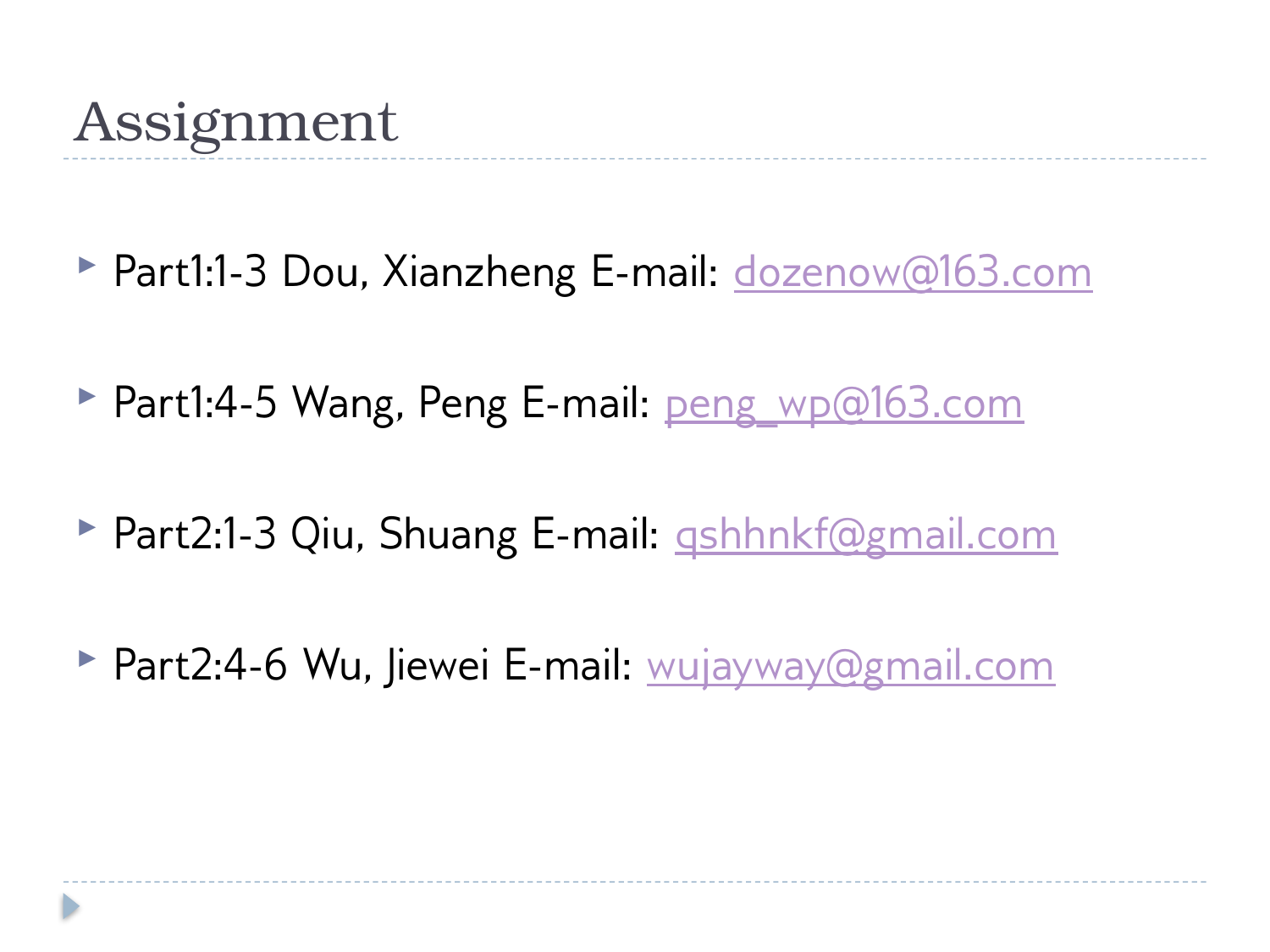

# Assignment

Part1:1-3 Dou, Xianzheng E-mail: dozenow@163.com

Part1:4-5 Wang, Peng E-mail: peng_wp@163.com

Part2:1-3 Qiu, Shuang E-mail: qshhnkf@gmail.com

Part2:4-6 Wu, Jiewei E-mail: wujayway@gmail.com